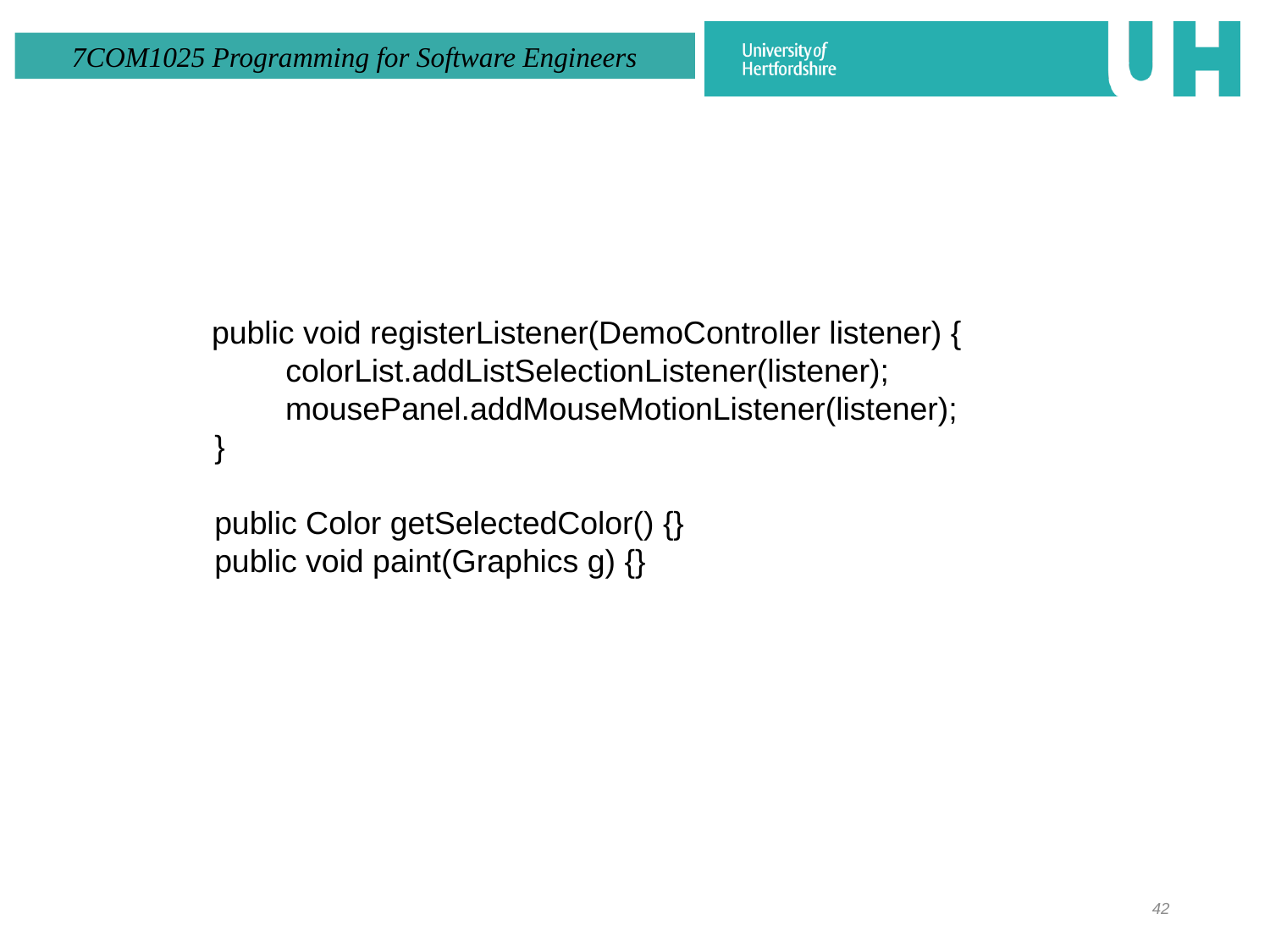

#
              public void registerListener(DemoController listener) {
	        colorList.addListSelectionListener(listener); 		        mousePanel.addMouseMotionListener(listener);
	}

	public Color getSelectedColor() {}
	public void paint(Graphics g) {}
42